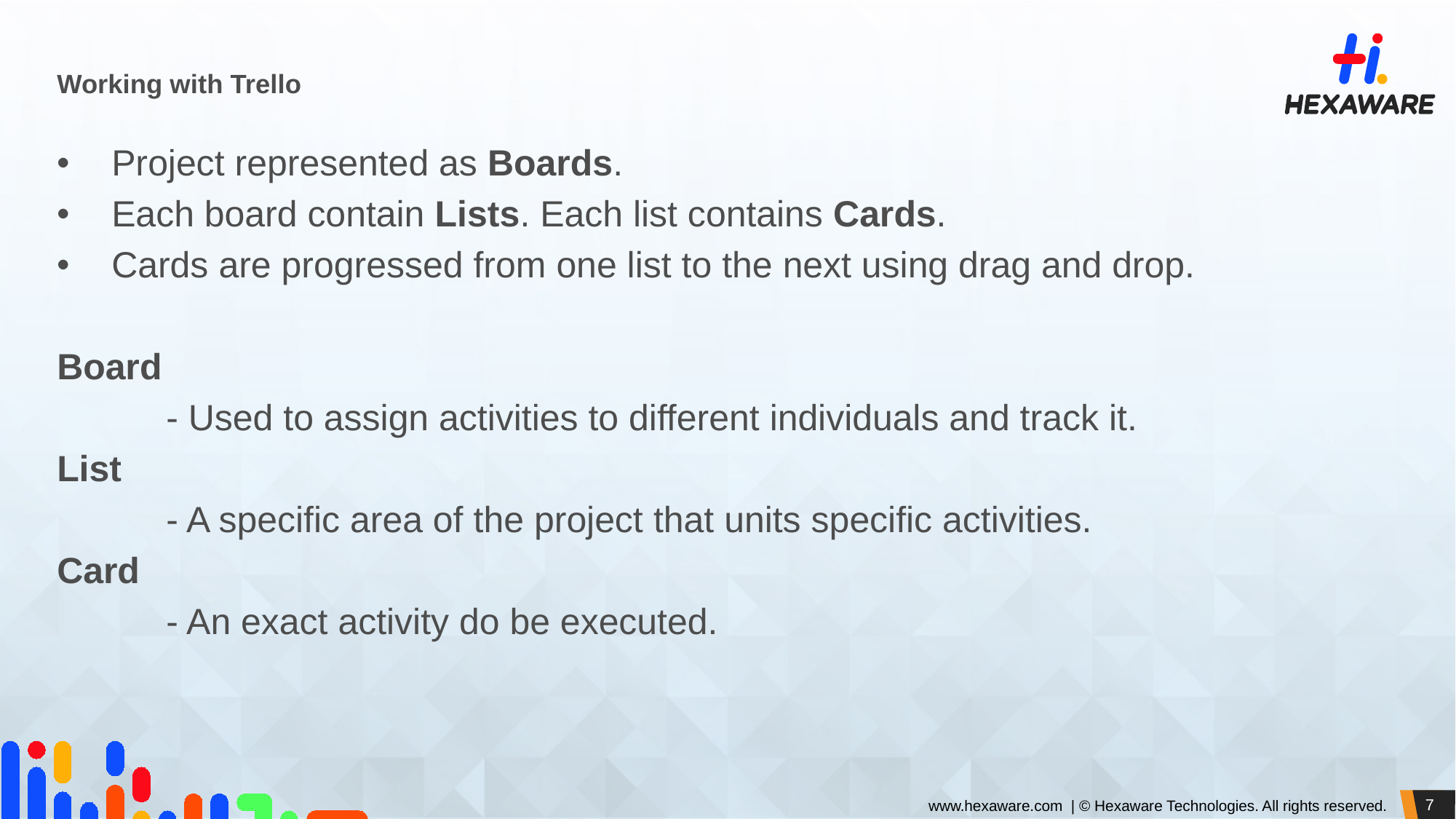

# Working with Trello
Project represented as Boards.
Each board contain Lists. Each list contains Cards.
Cards are progressed from one list to the next using drag and drop.

Board
	- Used to assign activities to different individuals and track it.
List
	- A specific area of the project that units specific activities.
Card
	- An exact activity do be executed.